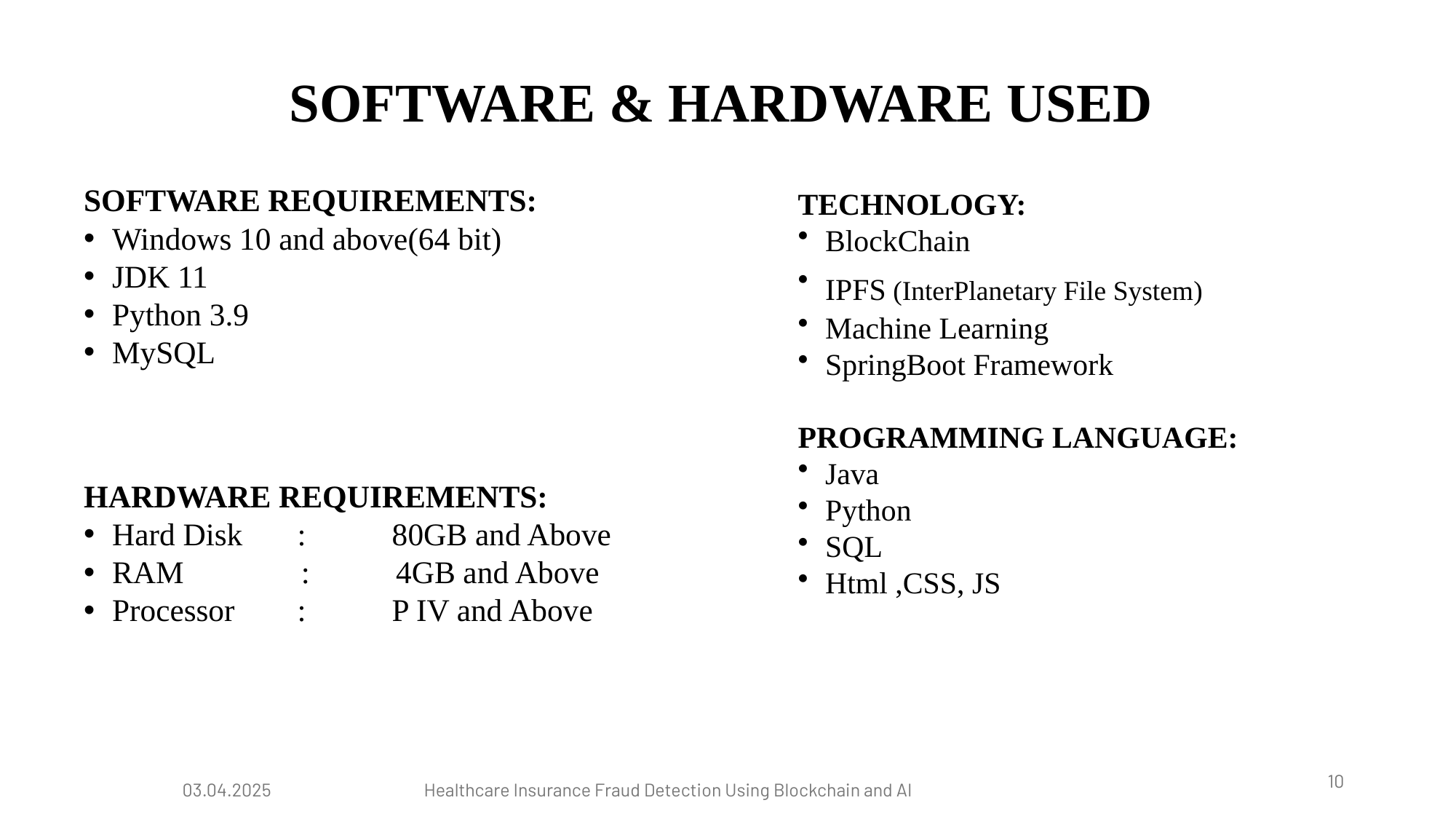

# SOFTWARE & HARDWARE USED
SOFTWARE REQUIREMENTS:
Windows 10 and above(64 bit)
JDK 11
Python 3.9
MySQL

HARDWARE REQUIREMENTS:
Hard Disk       :           80GB and Above
RAM               :           4GB and Above
Processor        :           P IV and Above

TECHNOLOGY:​
BlockChain​
IPFS ​(InterPlanetary File System)
Machine Learning​
SpringBoot Framework​

PROGRAMMING LANGUAGE:​
Java​
Python
SQL​
Html ,CSS, JS
   03.04.2025                                          Healthcare Insurance Fraud Detection Using Blockchain and AI    ​
10